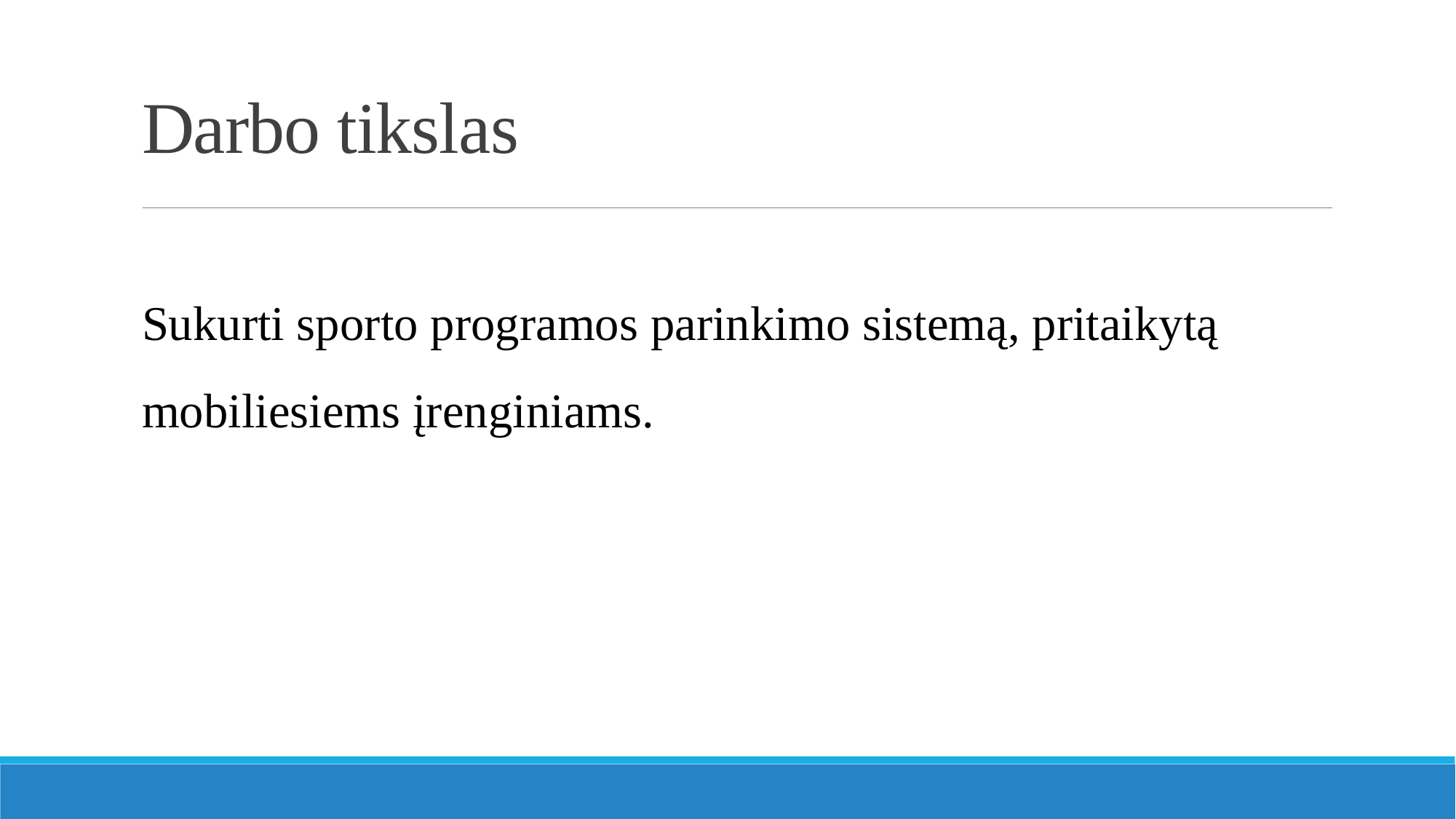

# Darbo tikslas
Sukurti sporto programos parinkimo sistemą, pritaikytą mobiliesiems įrenginiams.